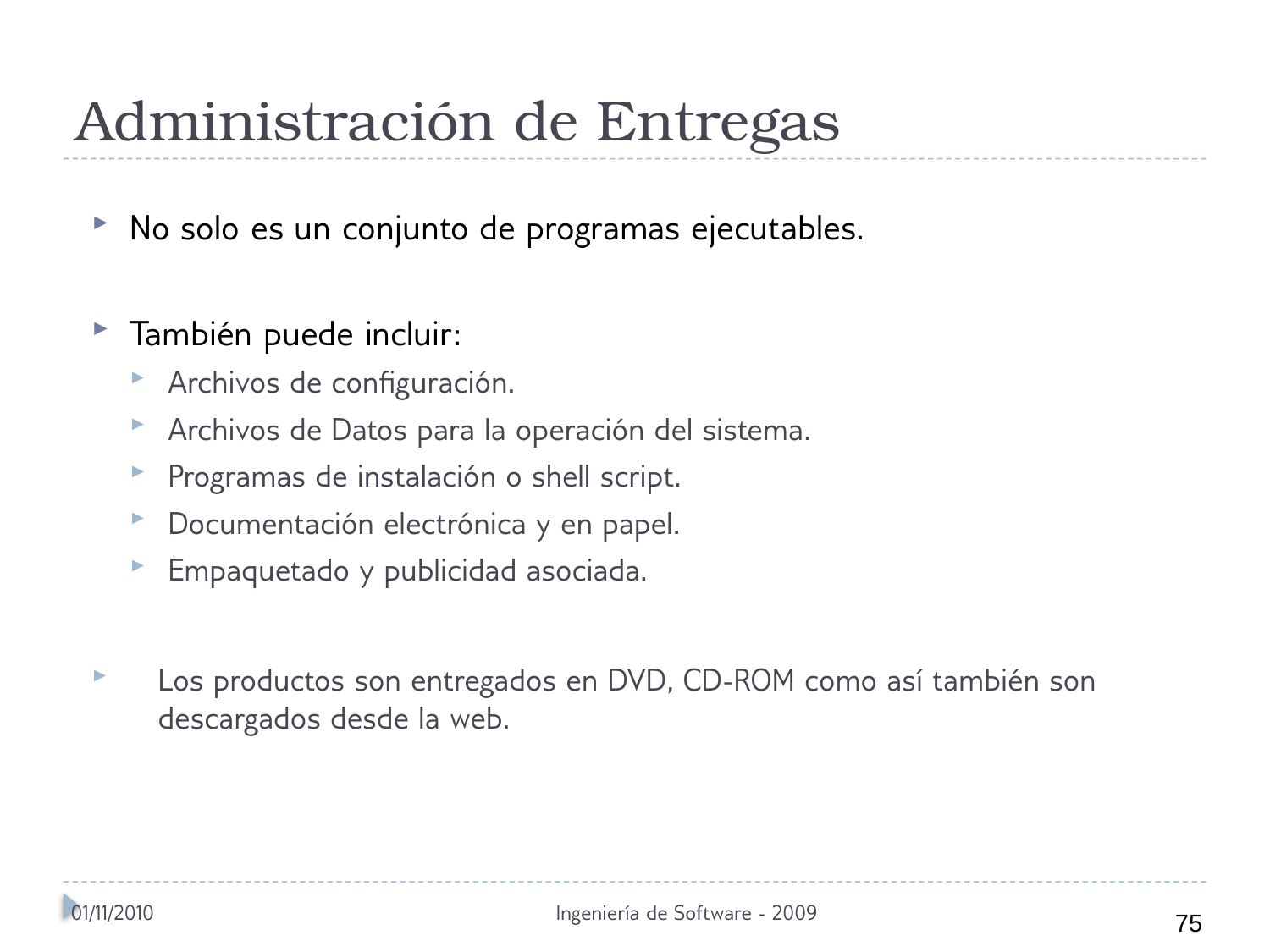

# Administración de Entregas
No solo es un conjunto de programas ejecutables.

También puede incluir:
Archivos de configuración.
Archivos de Datos para la operación del sistema.
Programas de instalación o shell script.
Documentación electrónica y en papel.
Empaquetado y publicidad asociada.

Los productos son entregados en DVD, CD-ROM como así también son descargados desde la web.

01/11/2010
Ingeniería de Software - 2009
75